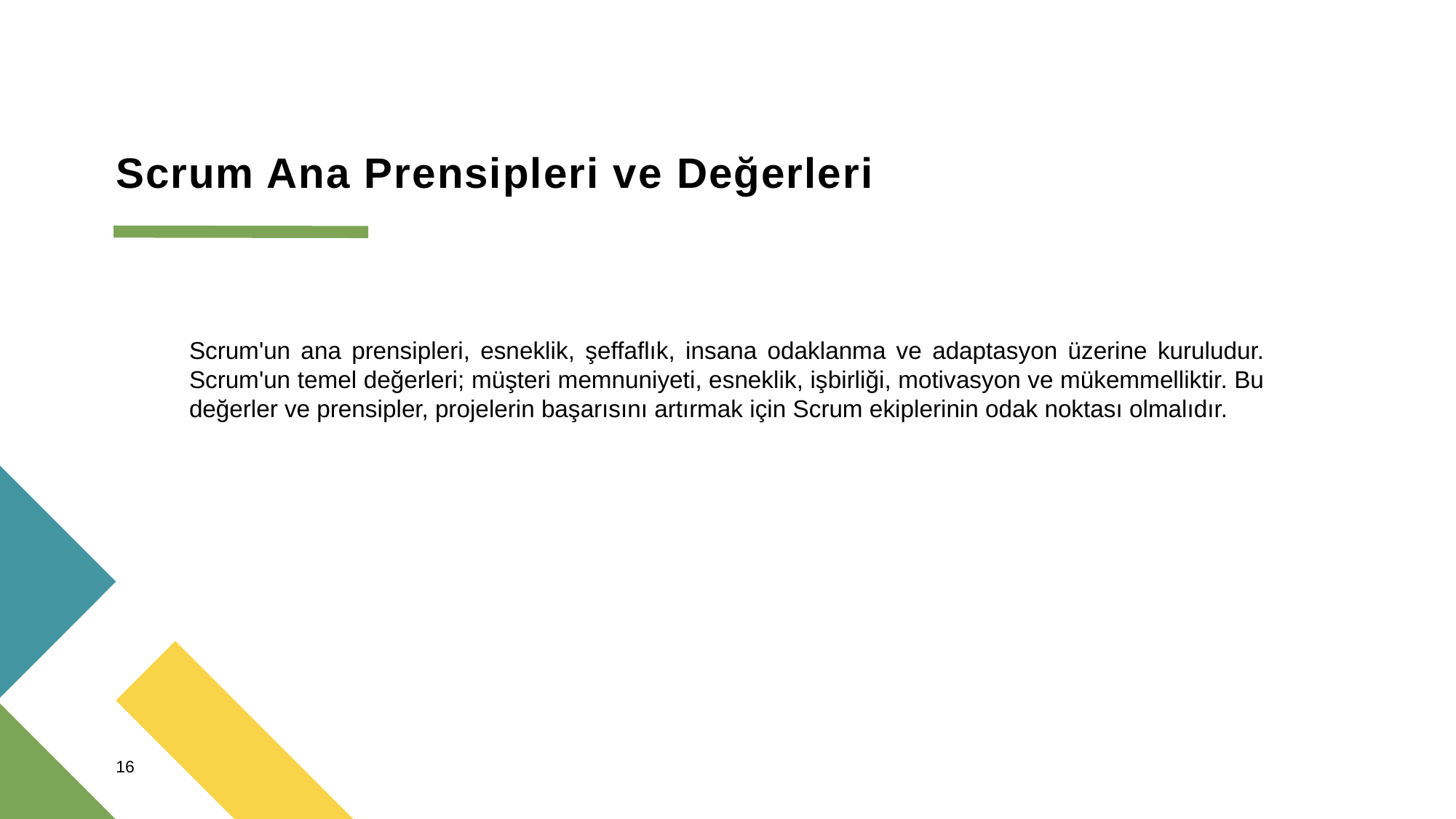

# Scrum Ana Prensipleri ve Değerleri
Scrum'un ana prensipleri, esneklik, şeffaflık, insana odaklanma ve adaptasyon üzerine kuruludur. Scrum'un temel değerleri; müşteri memnuniyeti, esneklik, işbirliği, motivasyon ve mükemmelliktir. Bu değerler ve prensipler, projelerin başarısını artırmak için Scrum ekiplerinin odak noktası olmalıdır.
16